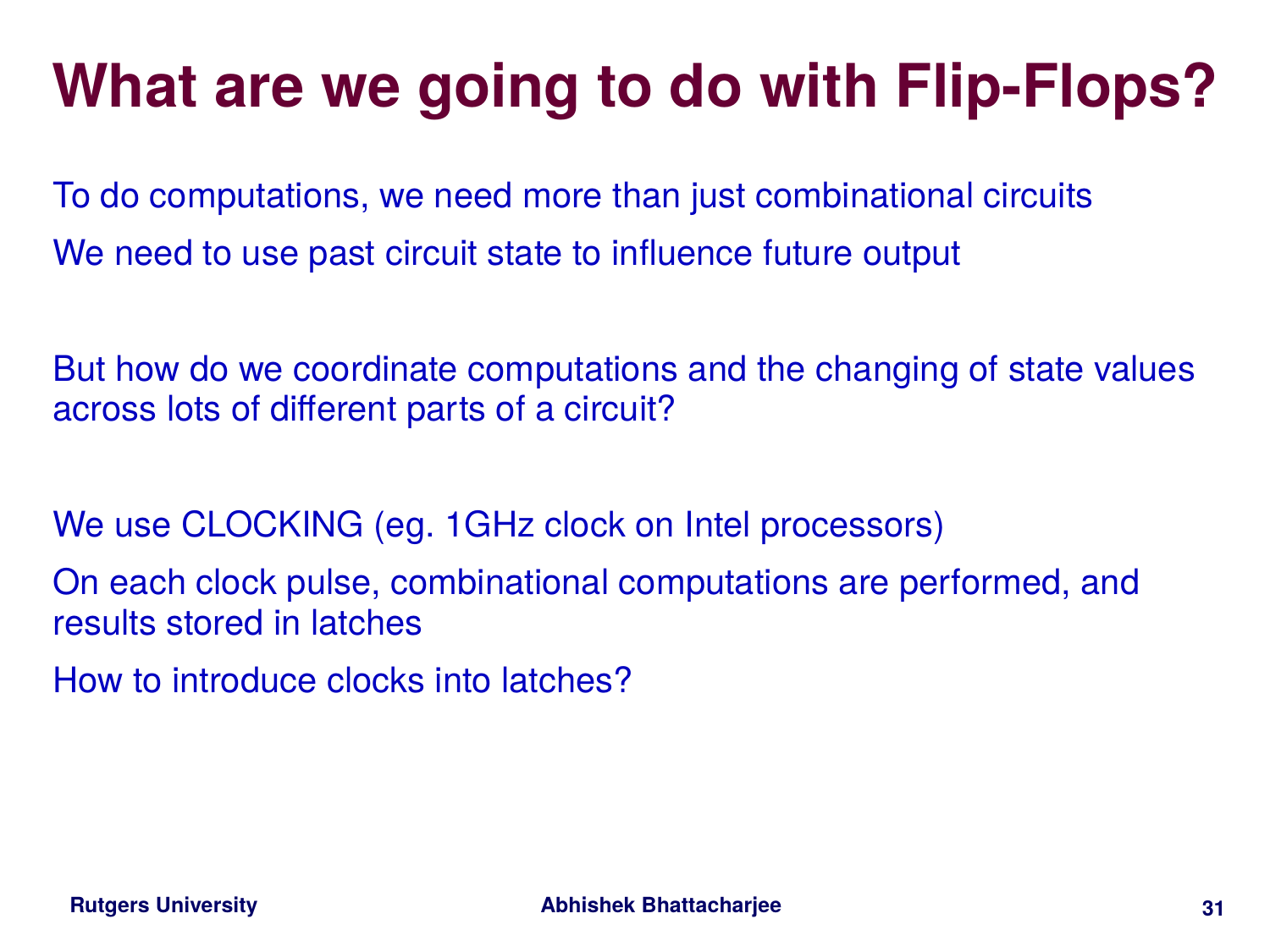

# What are we going to do with Flip-Flops?
To do computations, we need more than just combinational circuits
We need to use past circuit state to influence future output

But how do we coordinate computations and the changing of state values across lots of different parts of a circuit?

We use CLOCKING (eg. 1GHz clock on Intel processors)
On each clock pulse, combinational computations are performed, and results stored in latches
How to introduce clocks into latches?